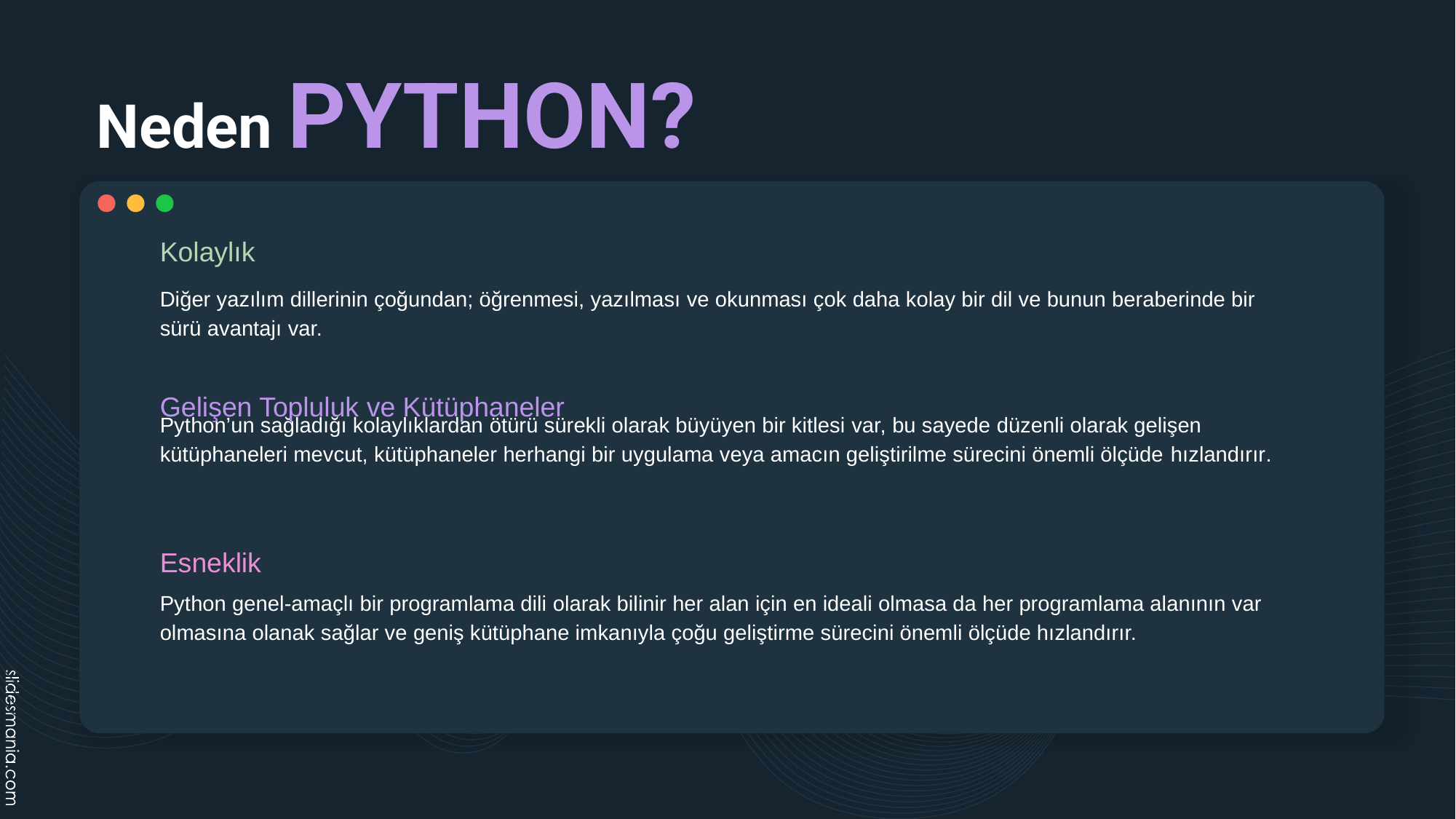

# Neden PYTHON?
Kolaylık
Diğer yazılım dillerinin çoğundan; öğrenmesi, yazılması ve okunması çok daha kolay bir dil ve bunun beraberinde bir sürü avantajı var.
Gelişen Topluluk ve Kütüphaneler
Python’un sağladığı kolaylıklardan ötürü sürekli olarak büyüyen bir kitlesi var, bu sayede düzenli olarak gelişen kütüphaneleri mevcut, kütüphaneler herhangi bir uygulama veya amacın geliştirilme sürecini önemli ölçüde hızlandırır.

Esneklik
Python genel-amaçlı bir programlama dili olarak bilinir her alan için en ideali olmasa da her programlama alanının var olmasına olanak sağlar ve geniş kütüphane imkanıyla çoğu geliştirme sürecini önemli ölçüde hızlandırır.